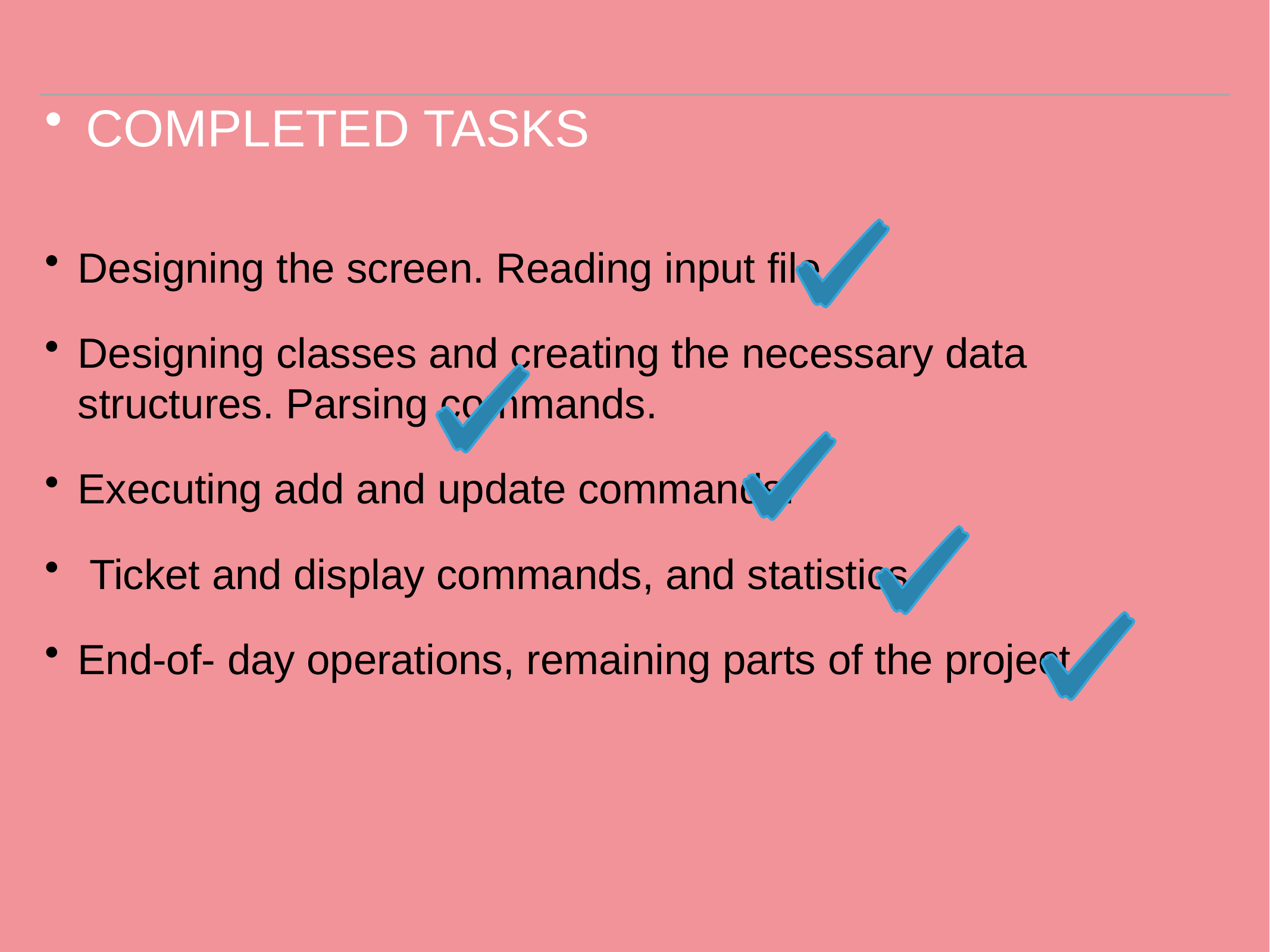

# Completed Tasks

Designing the screen. Reading input file.
Designing classes and creating the necessary data structures. Parsing commands.
Executing add and update commands.
 Ticket and display commands, and statistics
End-of- day operations, remaining parts of the project.